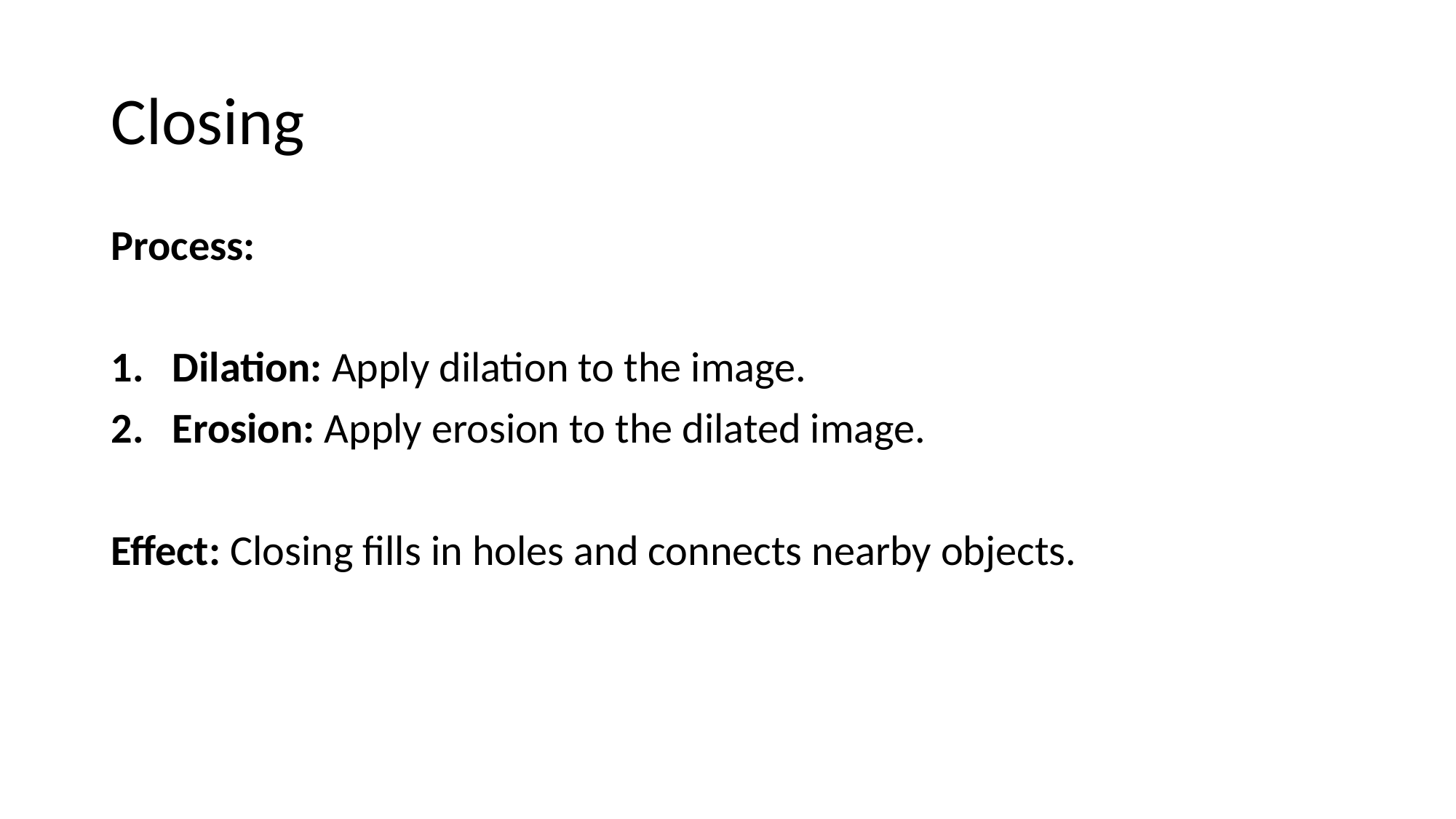

# Closing
Process:

Dilation: Apply dilation to the image.
Erosion: Apply erosion to the dilated image.

Effect: Closing fills in holes and connects nearby objects.